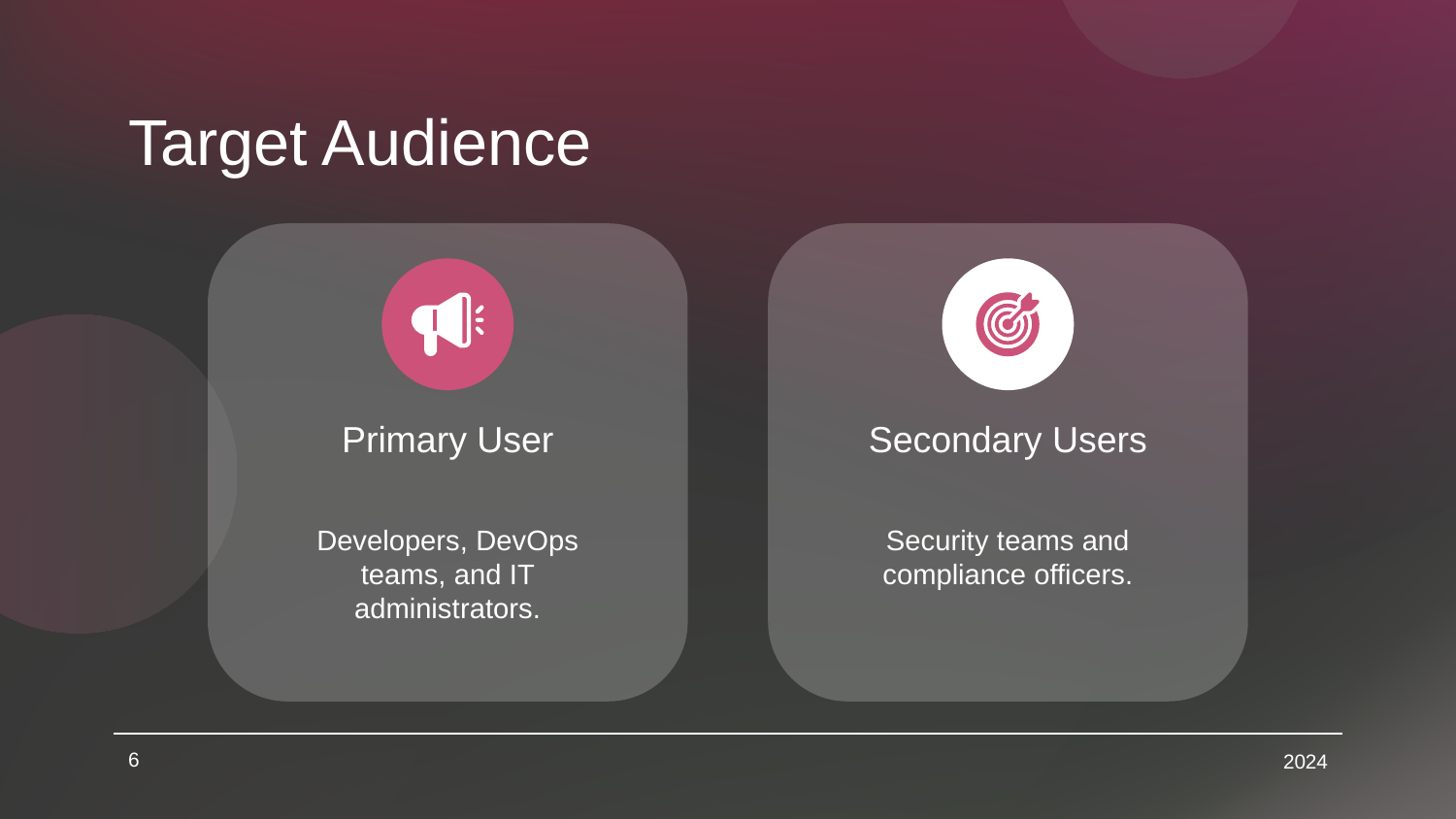

# Target Audience

Primary User
Secondary Users
Developers, DevOps teams, and IT administrators.
Security teams and compliance officers.
6
2024